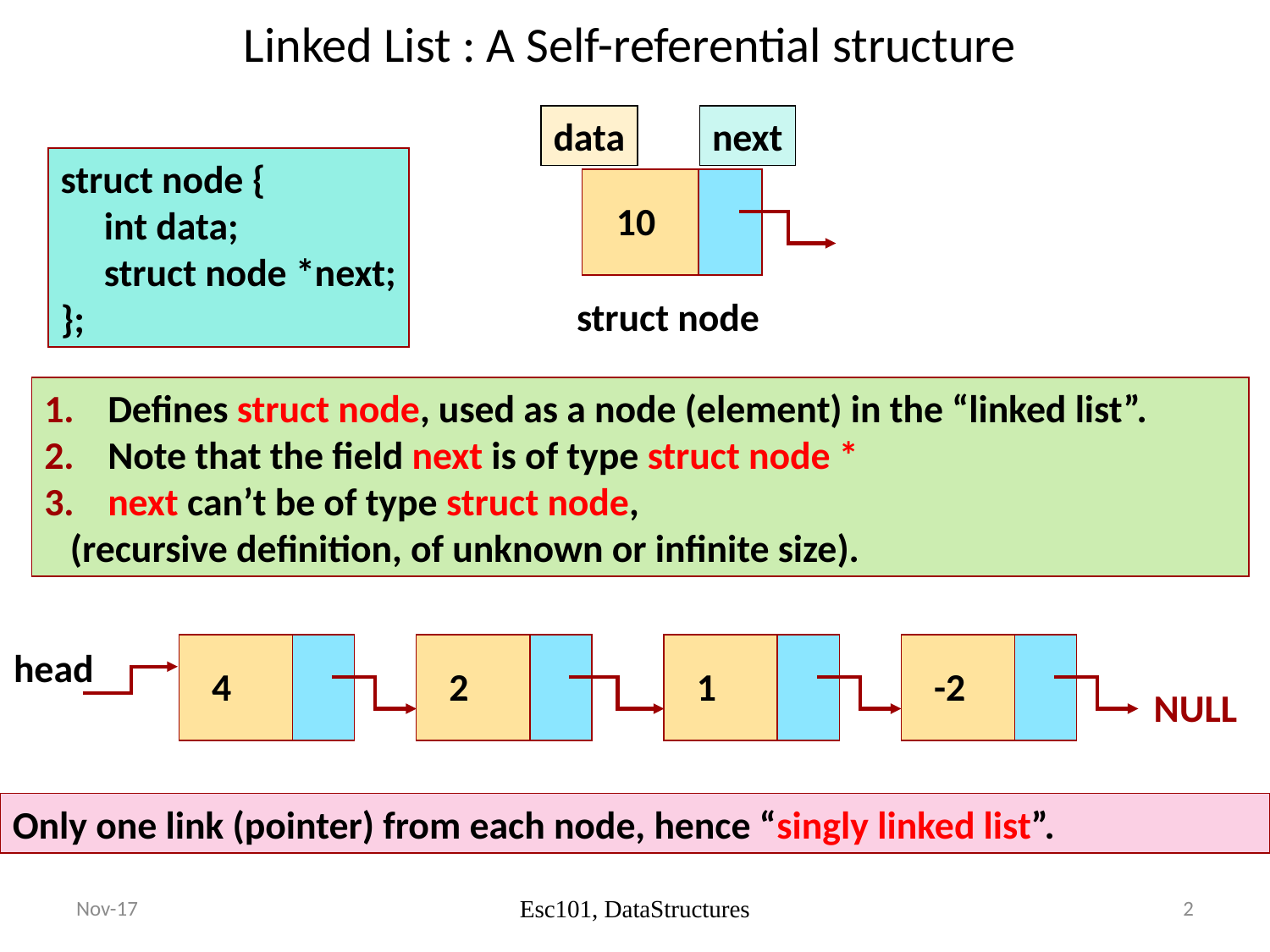

Linked List : A Self-referential structure
data
next

10
struct node
struct node {
     int data;
     struct node *next;
};

Defines struct node, used as a node (element) in the “linked list”.
Note that the field next is of type struct node *
next can’t be of type struct node,
   (recursive definition, of unknown or infinite size).

head
4
2
1
-2
NULL
Only one link (pointer) from each node, hence “singly linked list”.
Nov-17
2
Esc101, DataStructures